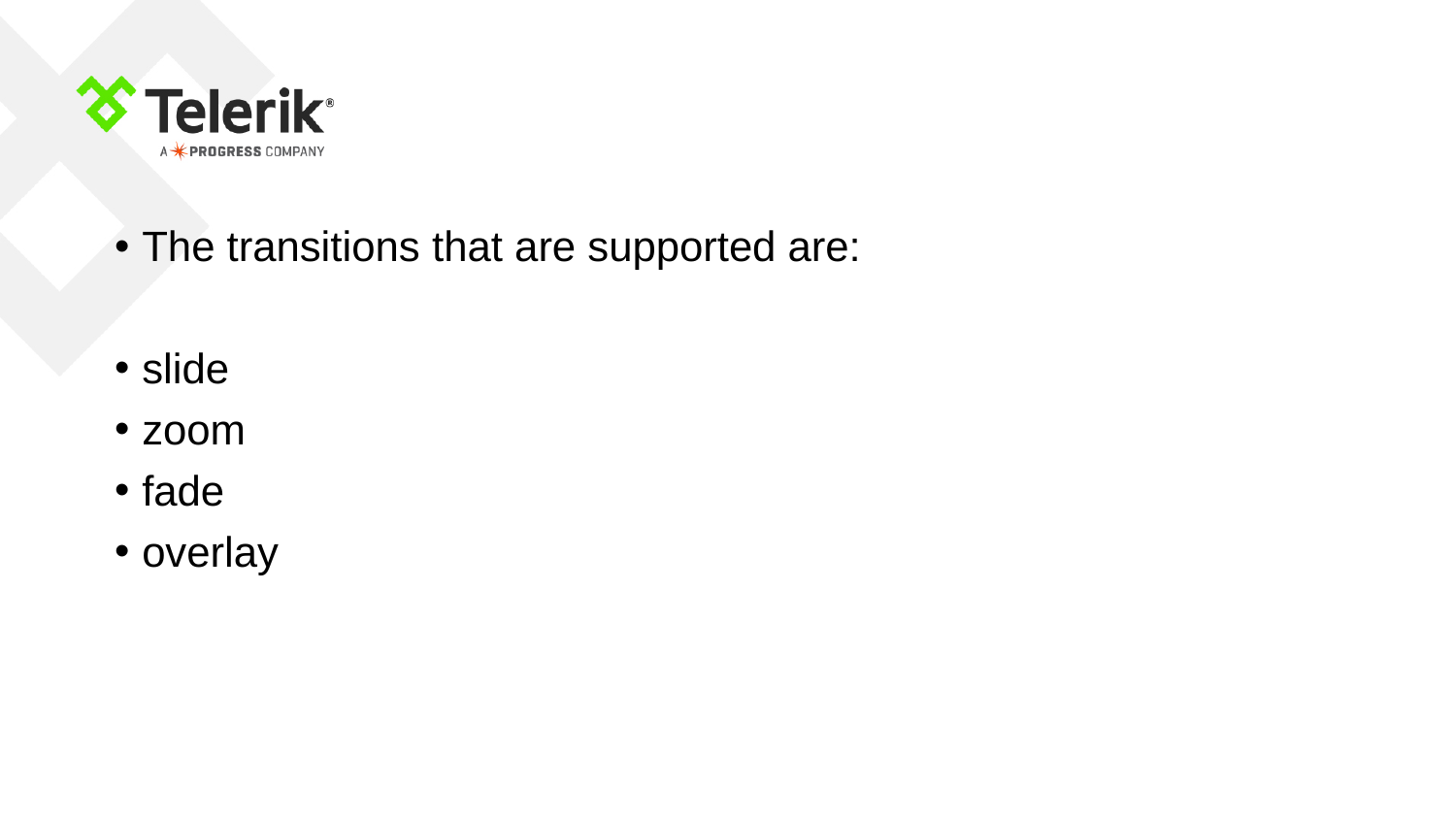

#
The transitions that are supported are:

slide
zoom
fade
overlay